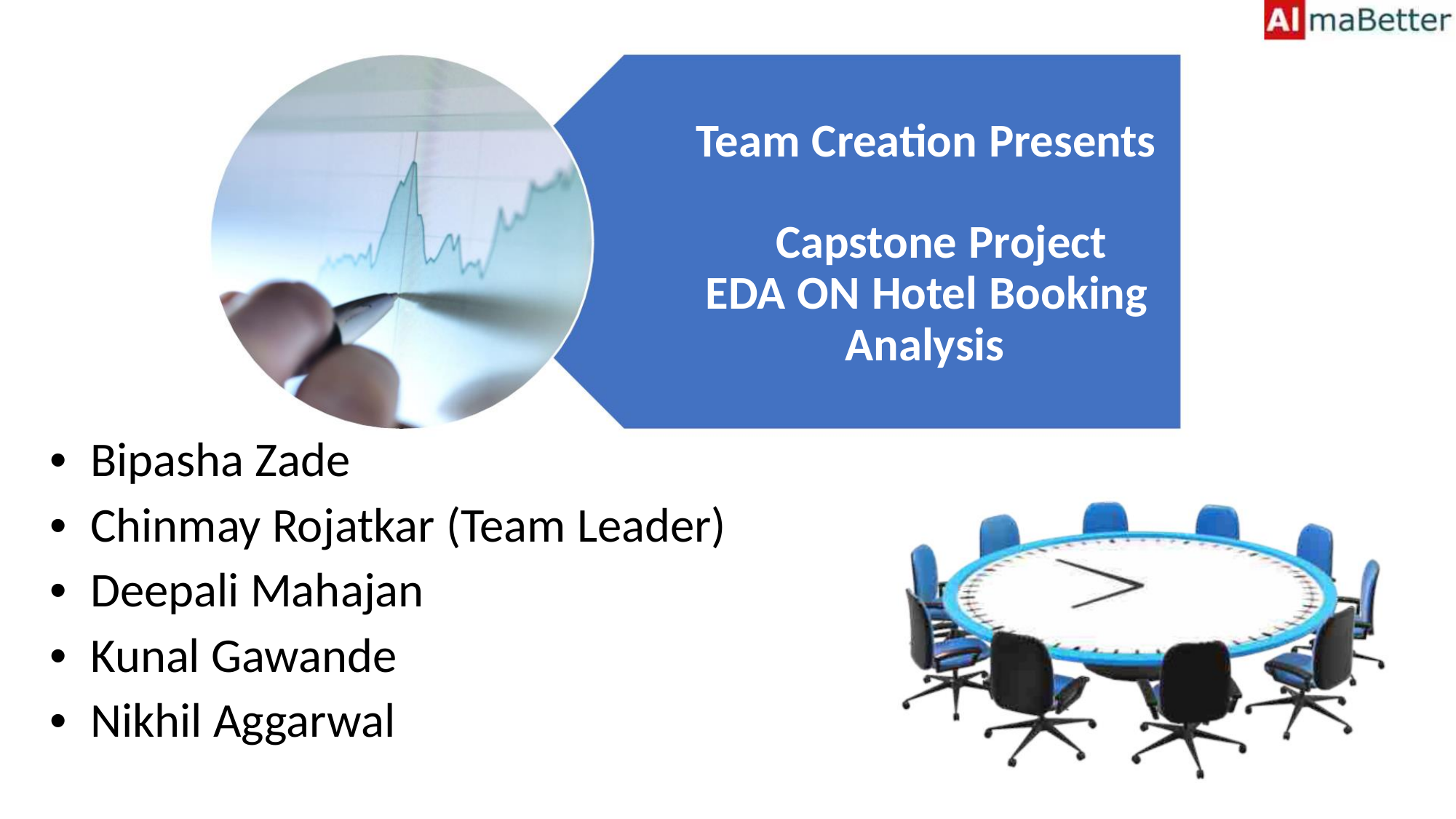

Team Creation Presents
Capstone Project
EDA ON Hotel Booking
Analysis
• Bipasha Zade
• Chinmay Rojatkar (Team Leader)
• Deepali Mahajan
• Kunal Gawande
• Nikhil Aggarwal